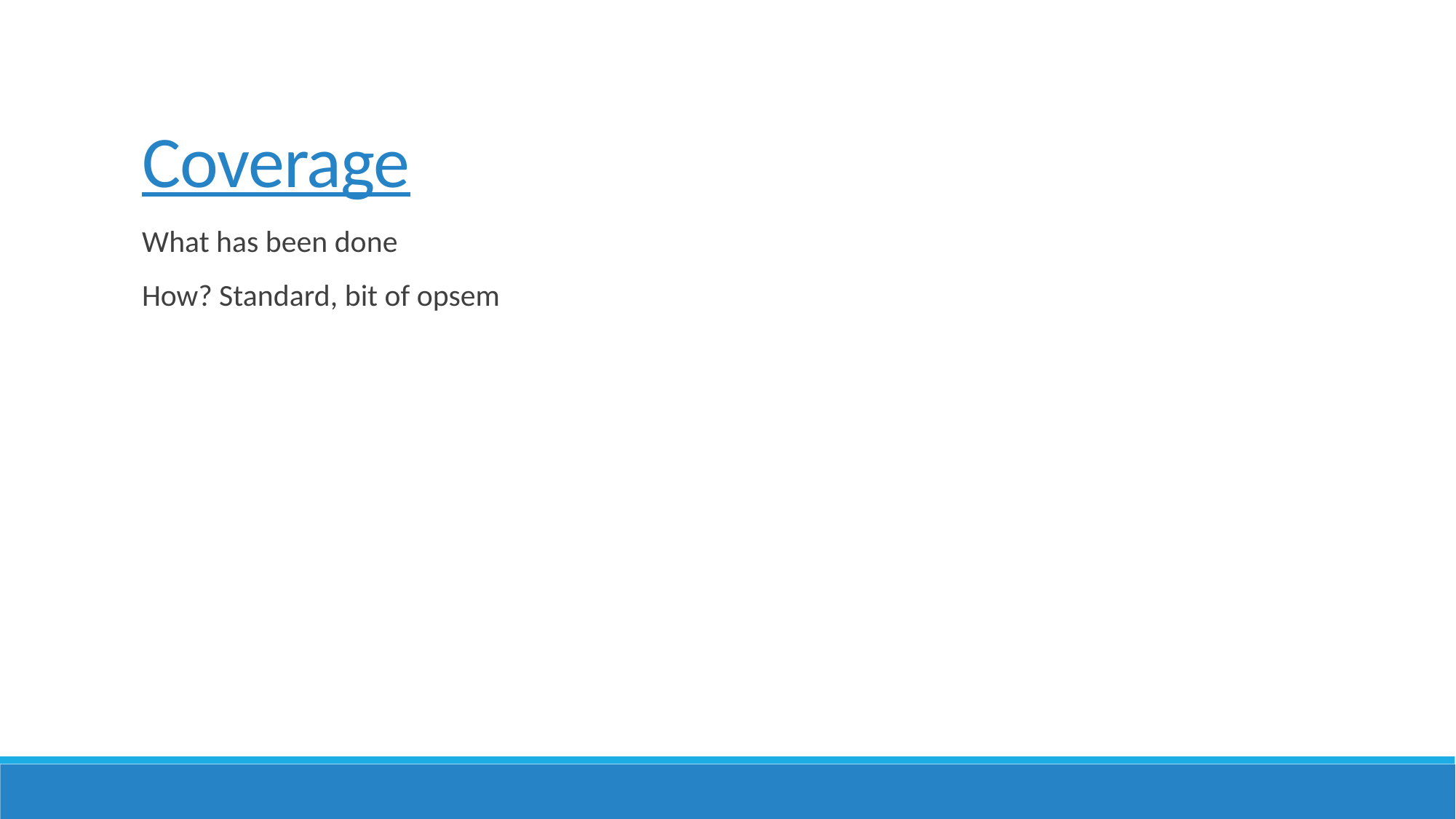

# Coverage

What has been done
How? Standard, bit of opsem